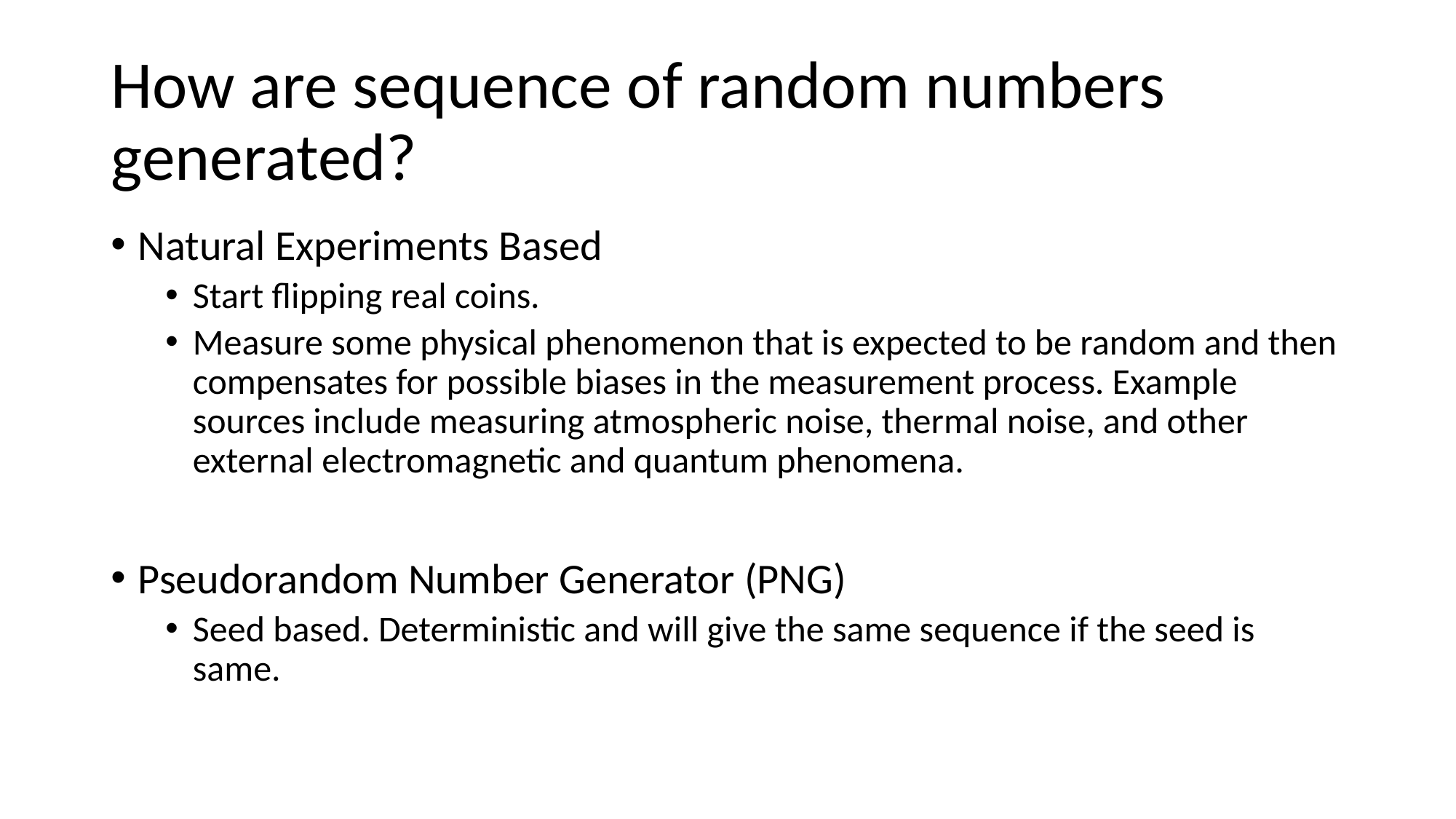

# How are sequence of random numbers generated?
Natural Experiments Based
Start flipping real coins.
Measure some physical phenomenon that is expected to be random and then compensates for possible biases in the measurement process. Example sources include measuring atmospheric noise, thermal noise, and other external electromagnetic and quantum phenomena.

Pseudorandom Number Generator (PNG)
Seed based. Deterministic and will give the same sequence if the seed is same.